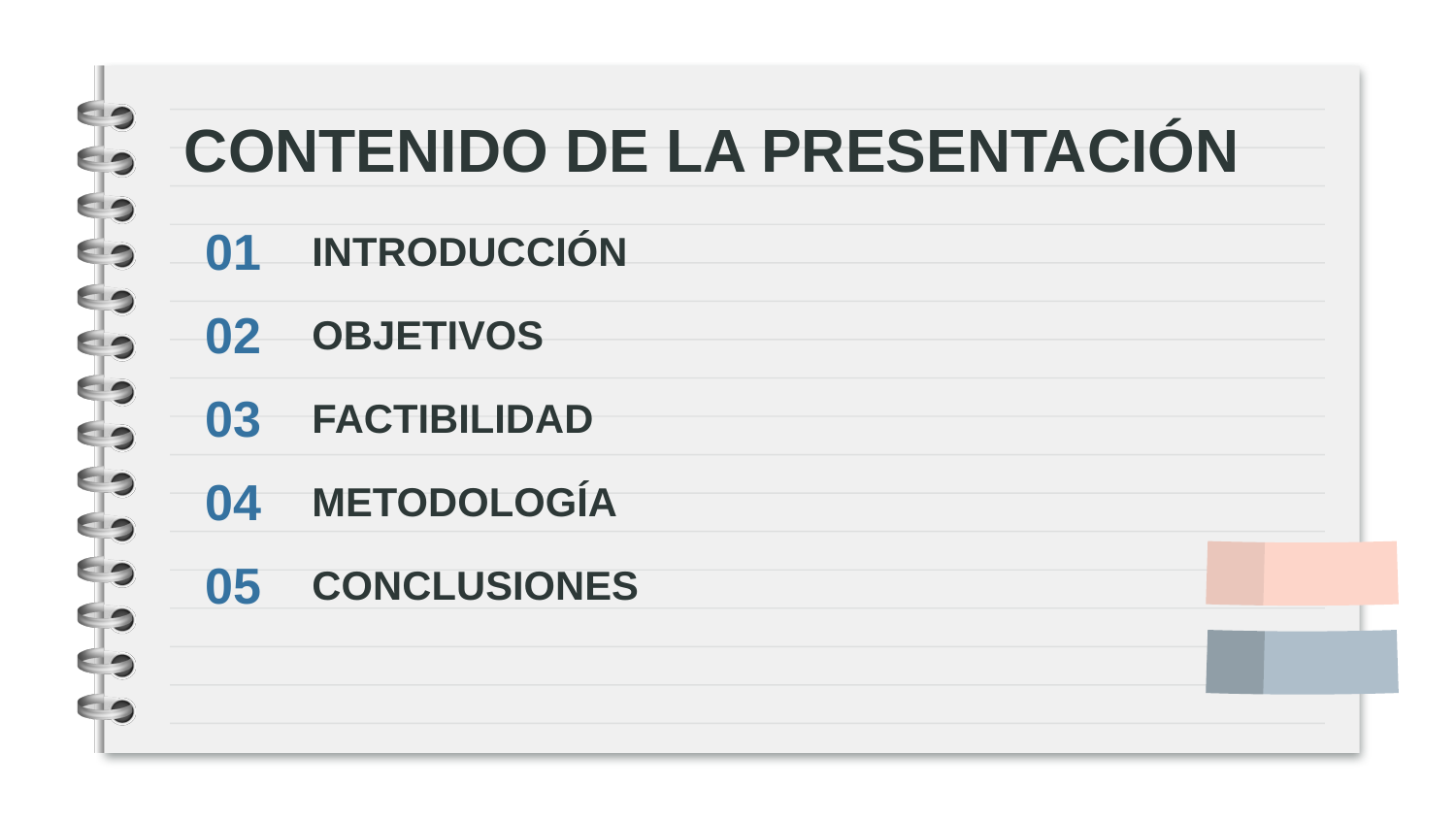

CONTENIDO DE LA PRESENTACIÓN
# 01
INTRODUCCIÓN
02
OBJETIVOS
03
FACTIBILIDAD
04
METODOLOGÍA

05
CONCLUSIONES